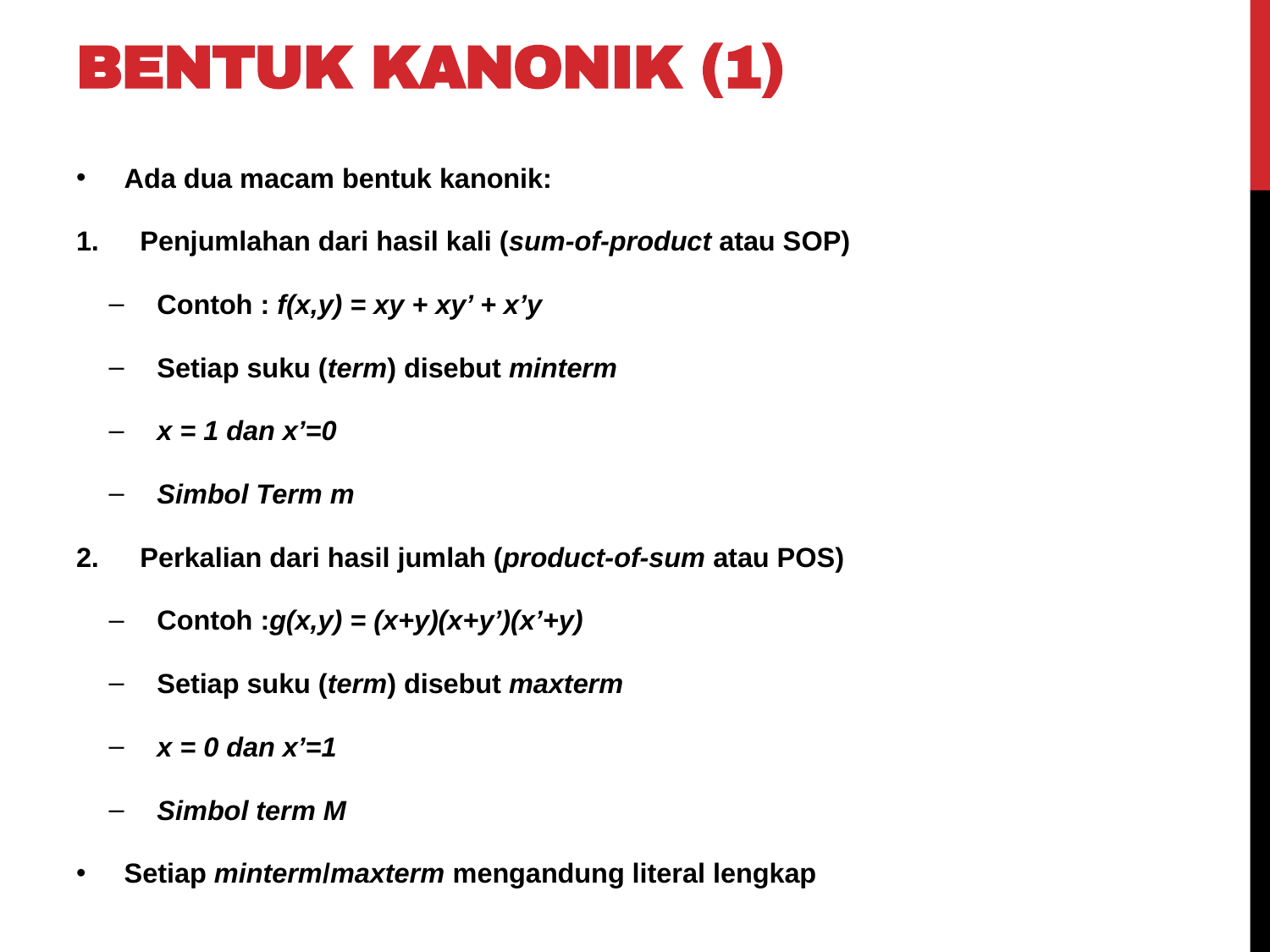

# Bentuk Kanonik (1)
Ada dua macam bentuk kanonik:
Penjumlahan dari hasil kali (sum-of-product atau SOP)
Contoh : f(x,y) = xy + xy’ + x’y
Setiap suku (term) disebut minterm
x = 1 dan x’=0
Simbol Term m
Perkalian dari hasil jumlah (product-of-sum atau POS)
Contoh :g(x,y) = (x+y)(x+y’)(x’+y)
Setiap suku (term) disebut maxterm
x = 0 dan x’=1
Simbol term M
Setiap minterm/maxterm mengandung literal lengkap